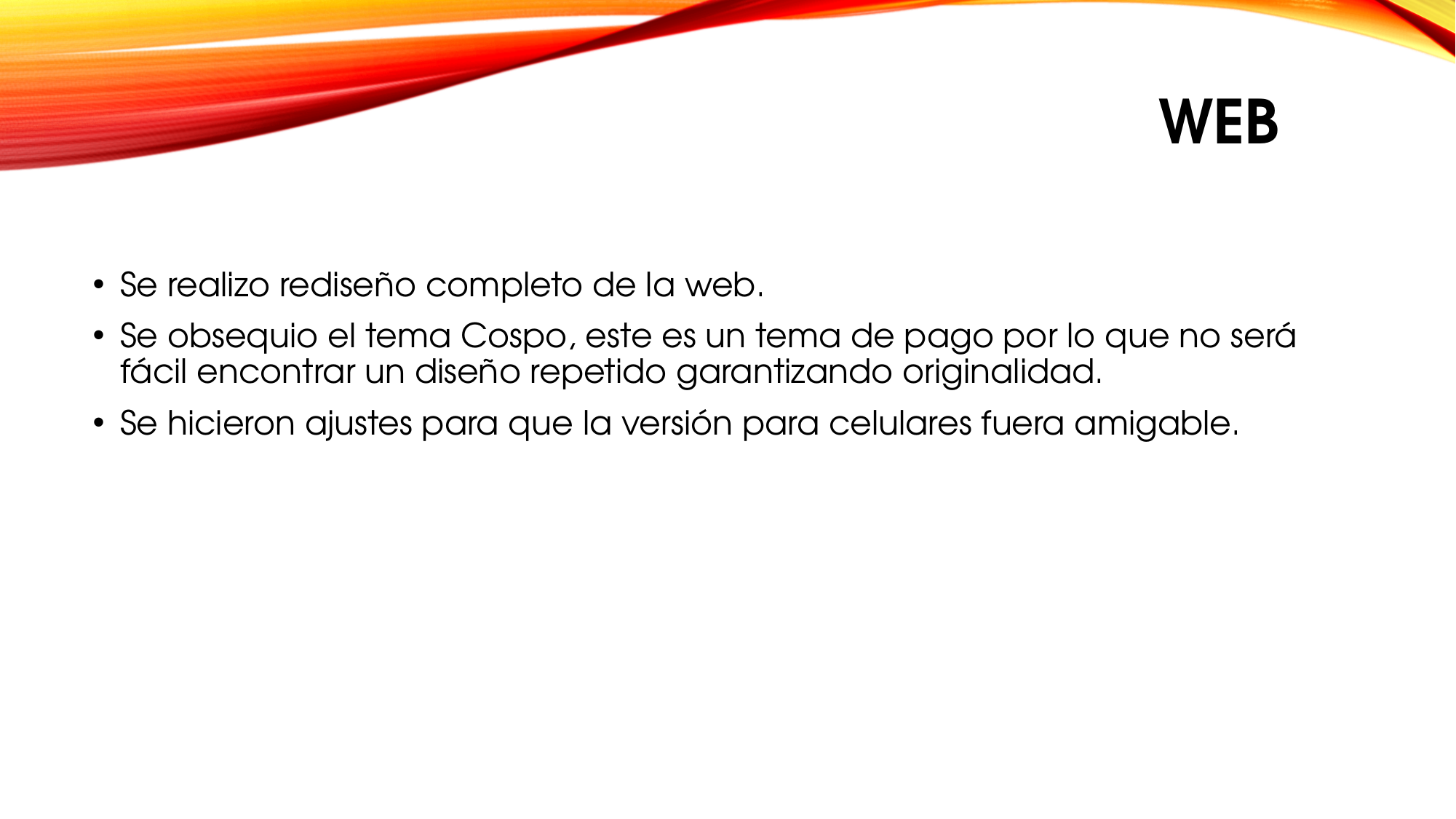

# WEB
Se realizo rediseño completo de la web.
Se obsequio el tema Cospo, este es un tema de pago por lo que no será fácil encontrar un diseño repetido garantizando originalidad.
Se hicieron ajustes para que la versión para celulares fuera amigable.